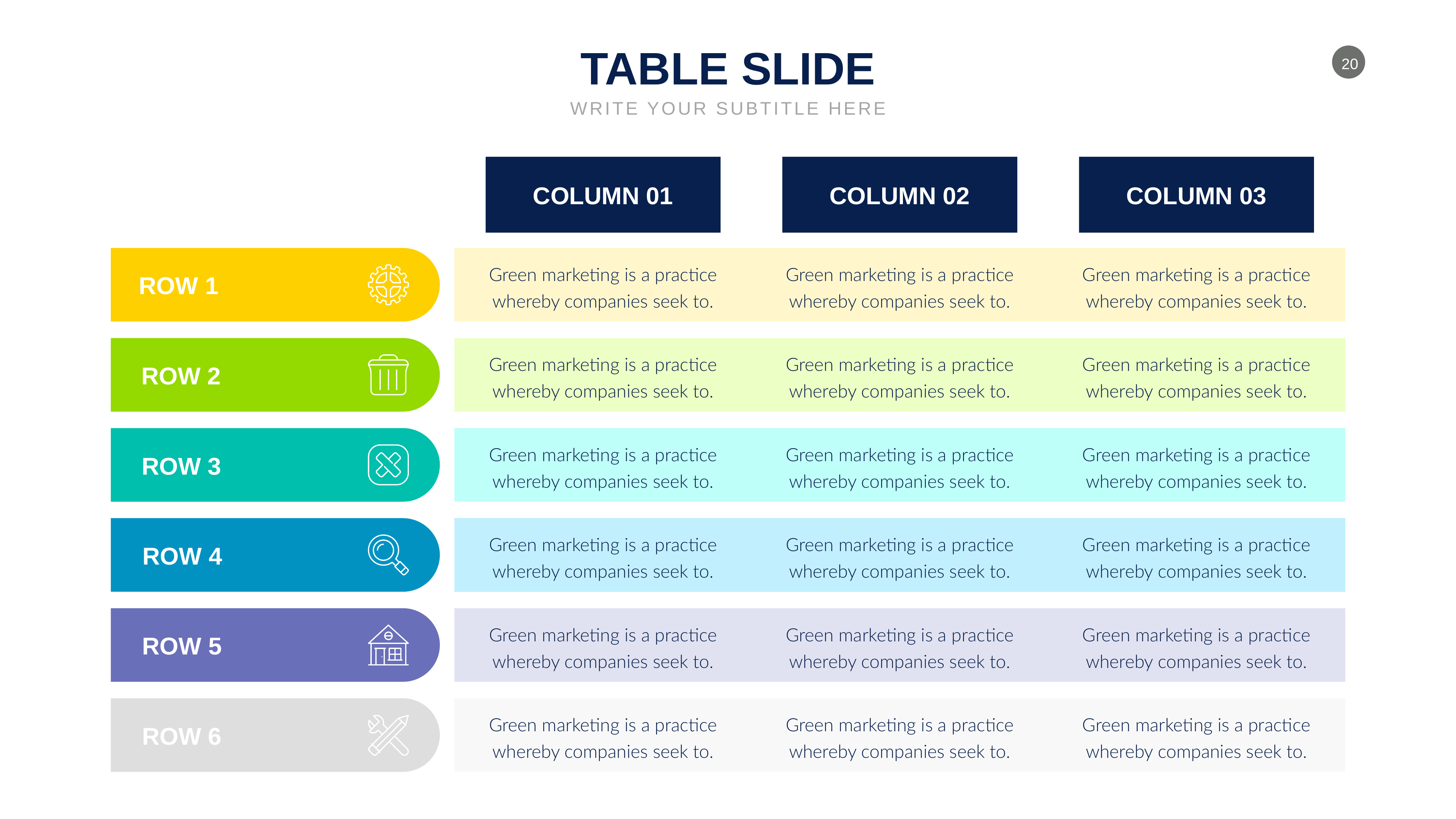

TABLE SLIDE
WRITE YOUR SUBTITLE HERE

COLUMN 01
COLUMN 02
COLUMN 03

Green marketing is a practice whereby companies seek to.
Green marketing is a practice whereby companies seek to.
Green marketing is a practice whereby companies seek to.

ROW 1

Green marketing is a practice whereby companies seek to.
Green marketing is a practice whereby companies seek to.
Green marketing is a practice whereby companies seek to.

ROW 2

Green marketing is a practice whereby companies seek to.
Green marketing is a practice whereby companies seek to.
Green marketing is a practice whereby companies seek to.

ROW 3

Green marketing is a practice whereby companies seek to.
Green marketing is a practice whereby companies seek to.
Green marketing is a practice whereby companies seek to.

ROW 4

Green marketing is a practice whereby companies seek to.
Green marketing is a practice whereby companies seek to.
Green marketing is a practice whereby companies seek to.

ROW 5
Green marketing is a practice whereby companies seek to.
Green marketing is a practice whereby companies seek to.
Green marketing is a practice whereby companies seek to.

ROW 6